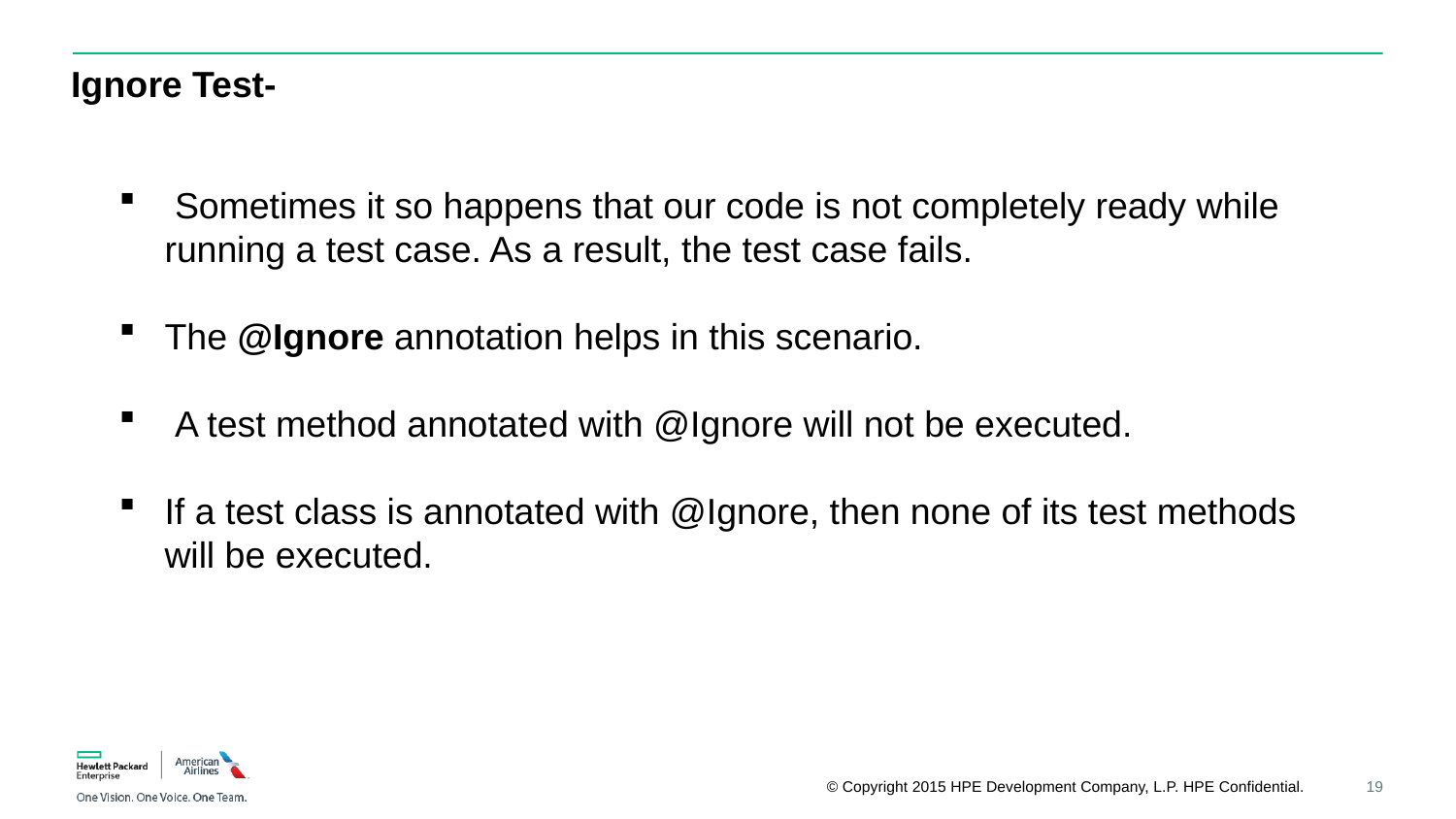

Ignore Test-

 Sometimes it so happens that our code is not completely ready while running a test case. As a result, the test case fails.

The @Ignore annotation helps in this scenario.

 A test method annotated with @Ignore will not be executed.

If a test class is annotated with @Ignore, then none of its test methods will be executed.

19